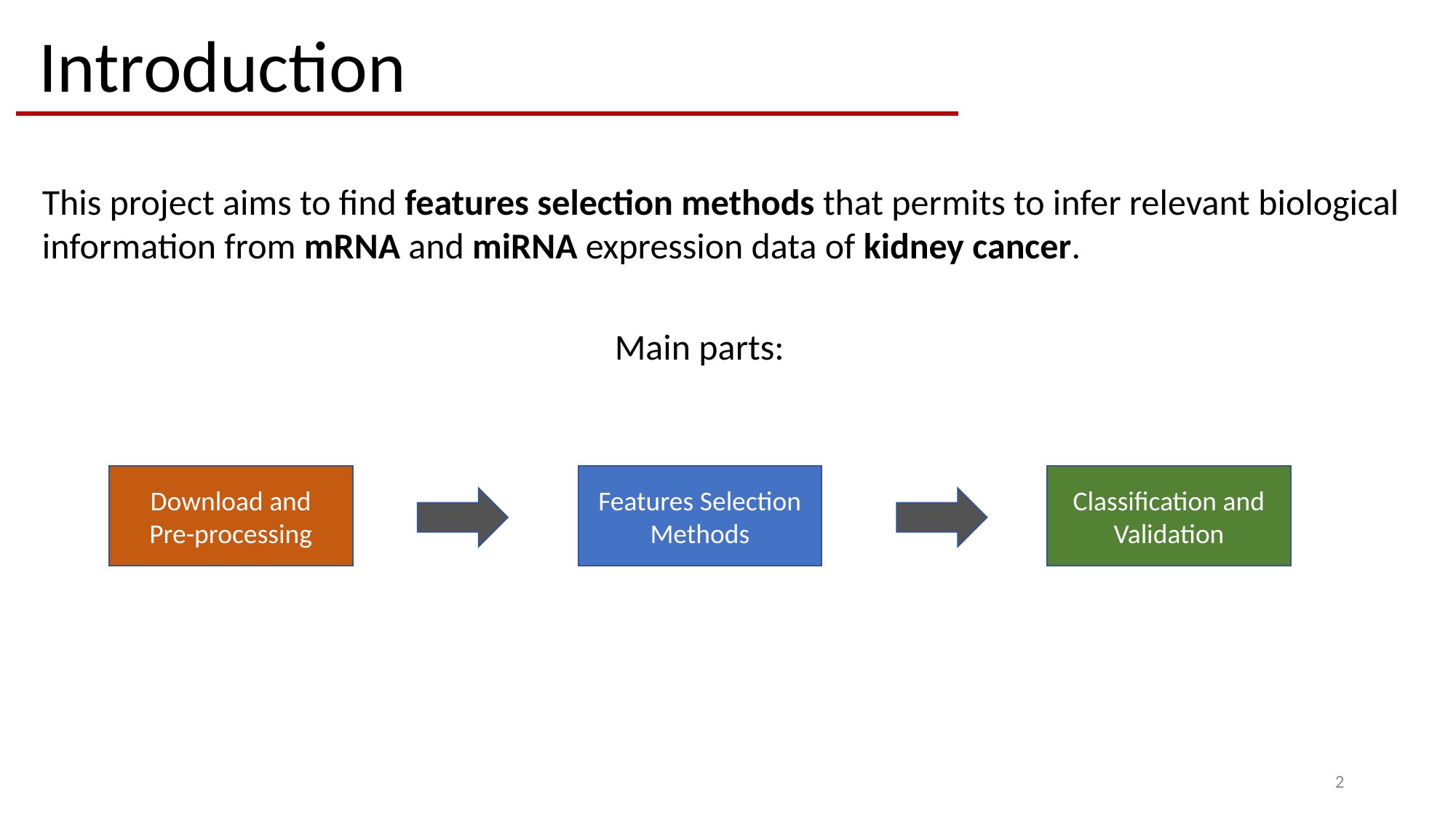

Introduction
This project aims to find features selection methods that permits to infer relevant biological information from mRNA and miRNA expression data of kidney cancer.
Main parts:
Features Selection
Methods
Classification and
Validation
Download and
Pre-processing

2